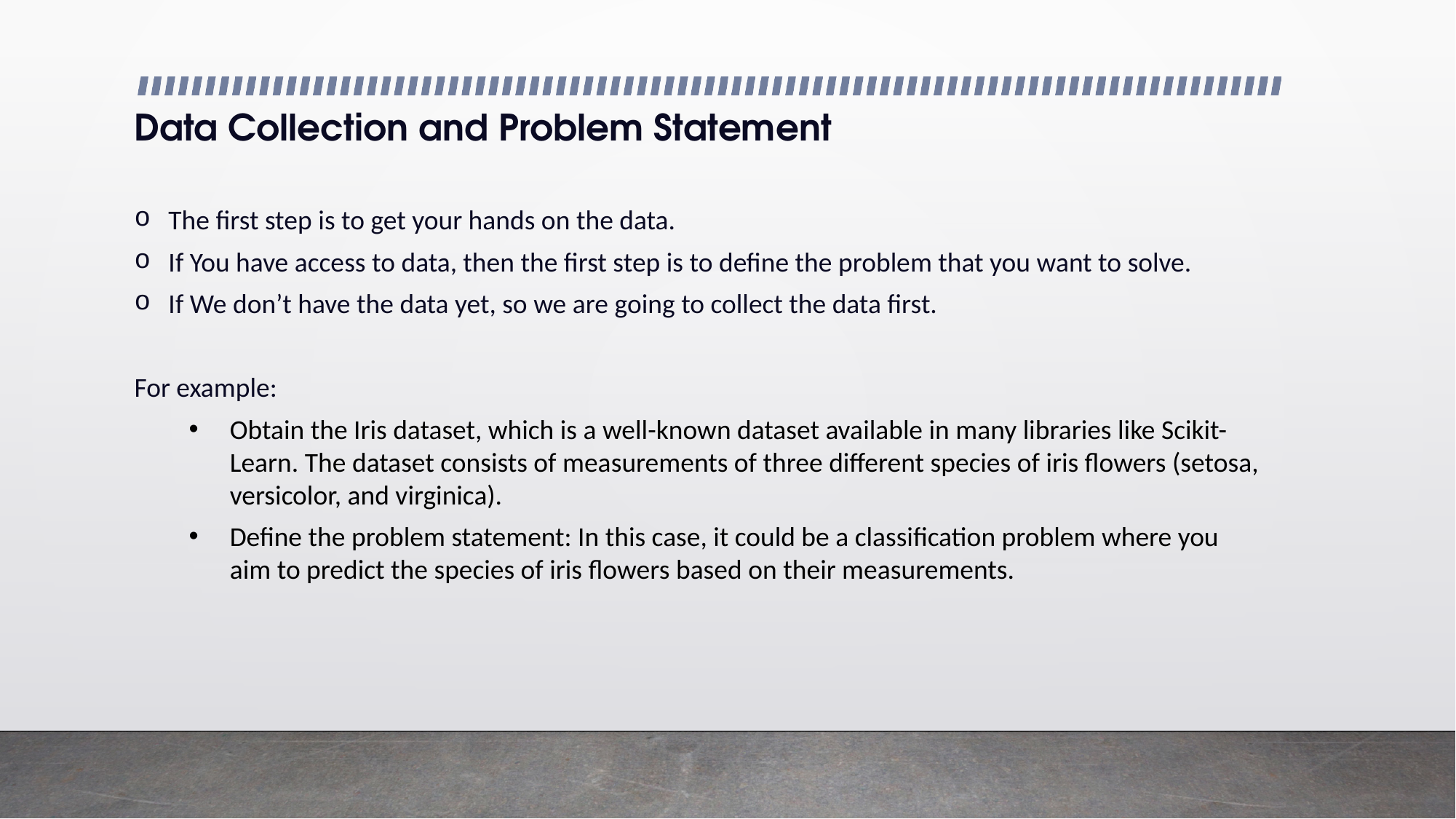

Data Collection and Problem Statement
The first step is to get your hands on the data.
If You have access to data, then the first step is to define the problem that you want to solve.
If We don’t have the data yet, so we are going to collect the data first.

For example:
Obtain the Iris dataset, which is a well-known dataset available in many libraries like Scikit-Learn. The dataset consists of measurements of three different species of iris flowers (setosa, versicolor, and virginica).
Define the problem statement: In this case, it could be a classification problem where you aim to predict the species of iris flowers based on their measurements.